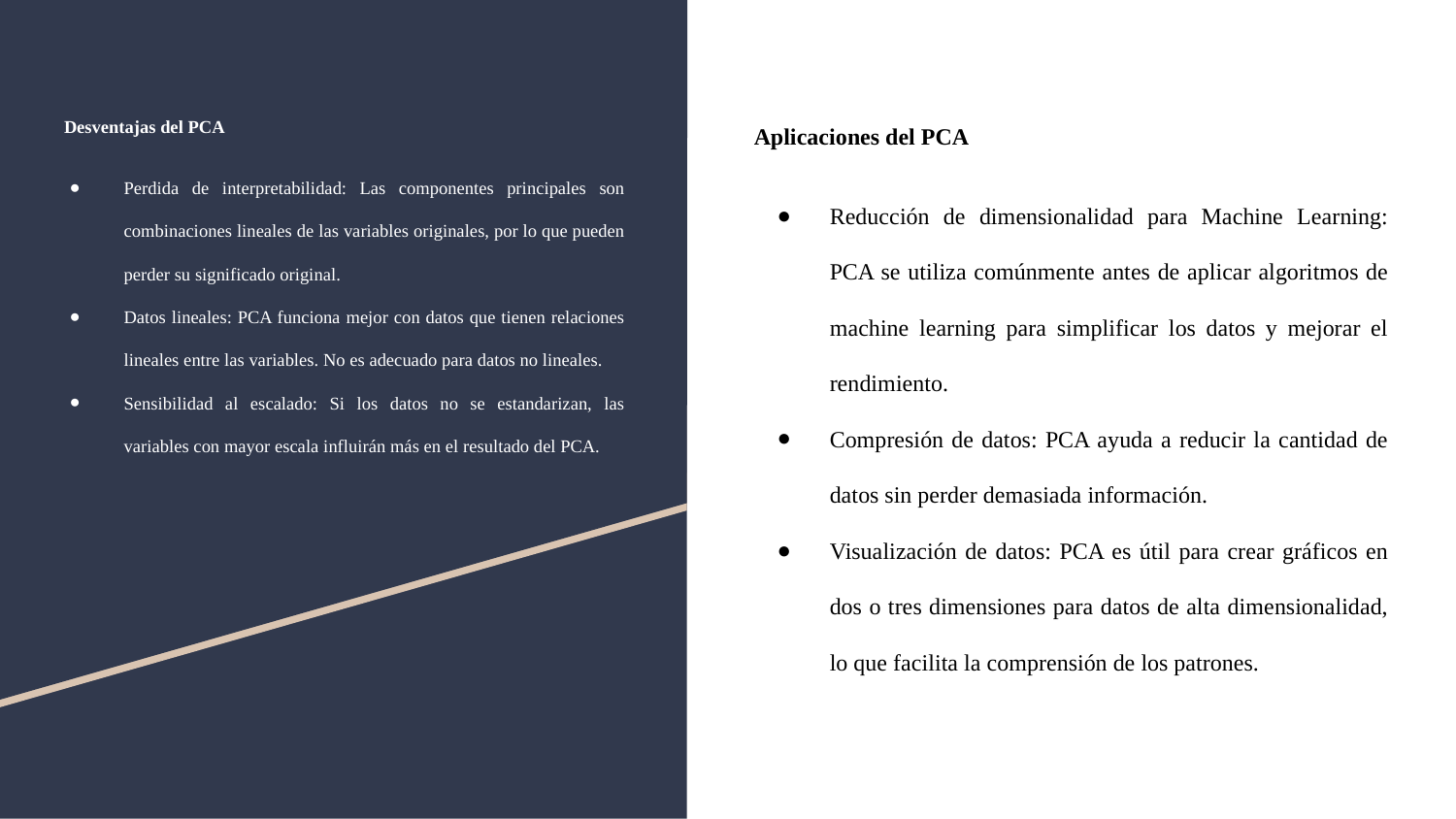

# Desventajas del PCA
Perdida de interpretabilidad: Las componentes principales son combinaciones lineales de las variables originales, por lo que pueden perder su significado original.
Datos lineales: PCA funciona mejor con datos que tienen relaciones lineales entre las variables. No es adecuado para datos no lineales.
Sensibilidad al escalado: Si los datos no se estandarizan, las variables con mayor escala influirán más en el resultado del PCA.

Aplicaciones del PCA
Reducción de dimensionalidad para Machine Learning: PCA se utiliza comúnmente antes de aplicar algoritmos de machine learning para simplificar los datos y mejorar el rendimiento.
Compresión de datos: PCA ayuda a reducir la cantidad de datos sin perder demasiada información.
Visualización de datos: PCA es útil para crear gráficos en dos o tres dimensiones para datos de alta dimensionalidad, lo que facilita la comprensión de los patrones.